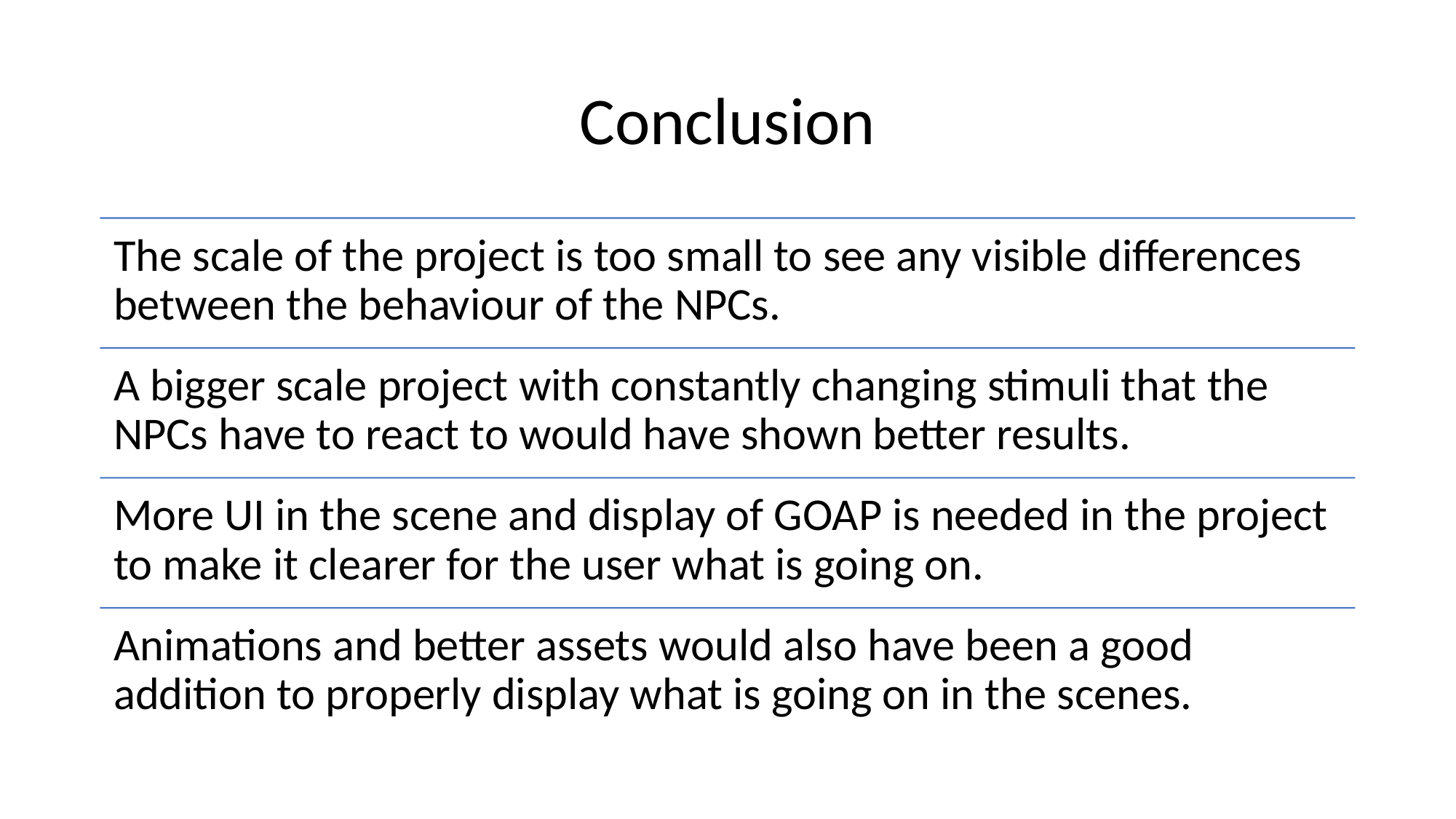

# Conclusion
The scale of the project is too small to see any visible differences between the behaviour of the NPCs.
A bigger scale project with constantly changing stimuli that the NPCs have to react to would have shown better results.
More UI in the scene and display of GOAP is needed in the project to make it clearer for the user what is going on.
Animations and better assets would also have been a good addition to properly display what is going on in the scenes.